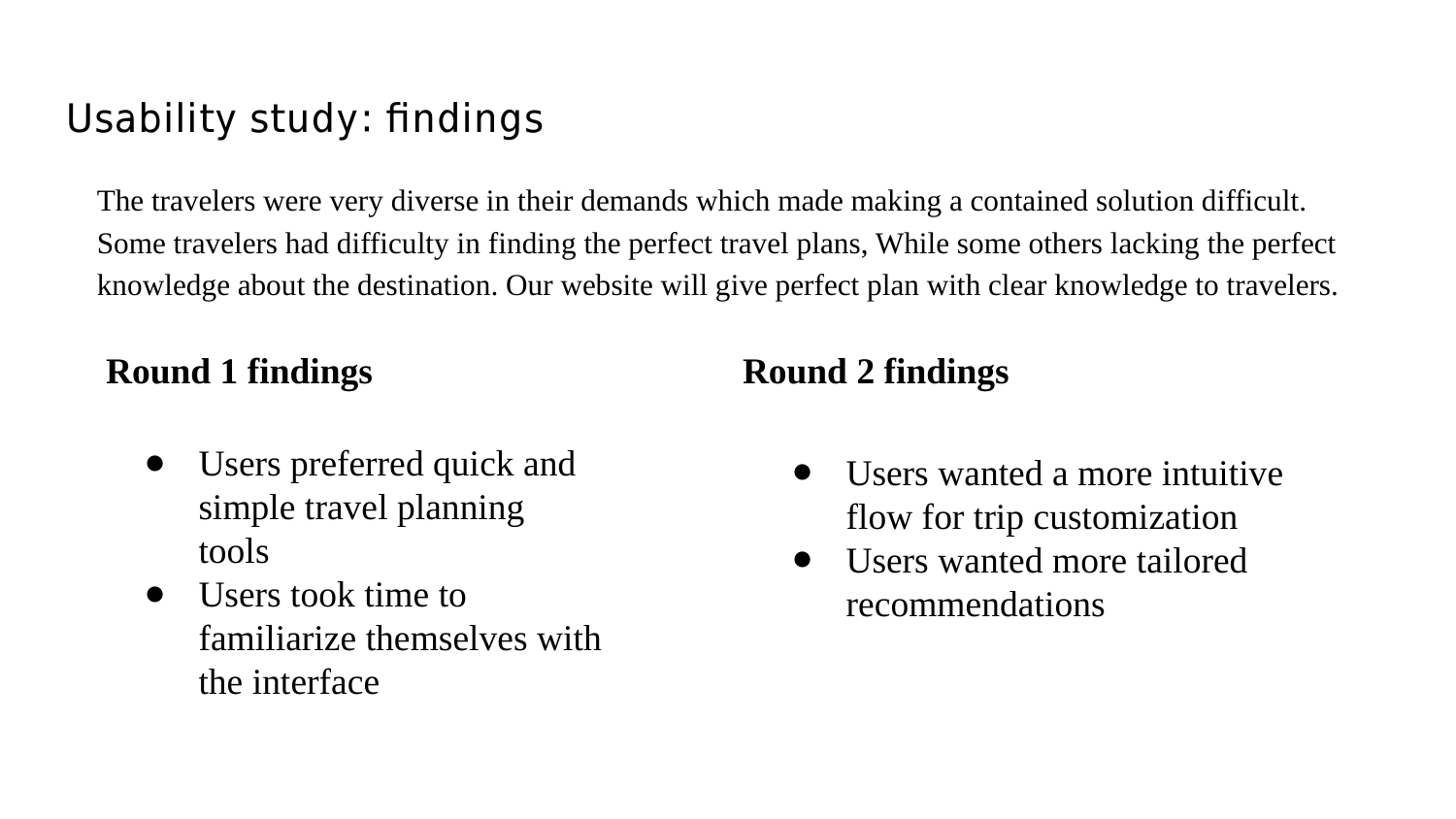

# Usability study: findings
The travelers were very diverse in their demands which made making a contained solution difficult. Some travelers had difficulty in finding the perfect travel plans, While some others lacking the perfect knowledge about the destination. Our website will give perfect plan with clear knowledge to travelers.
Round 1 findings
Round 2 findings
Users preferred quick and simple travel planning tools
Users took time to familiarize themselves with the interface
Users wanted a more intuitive flow for trip customization
Users wanted more tailored recommendations